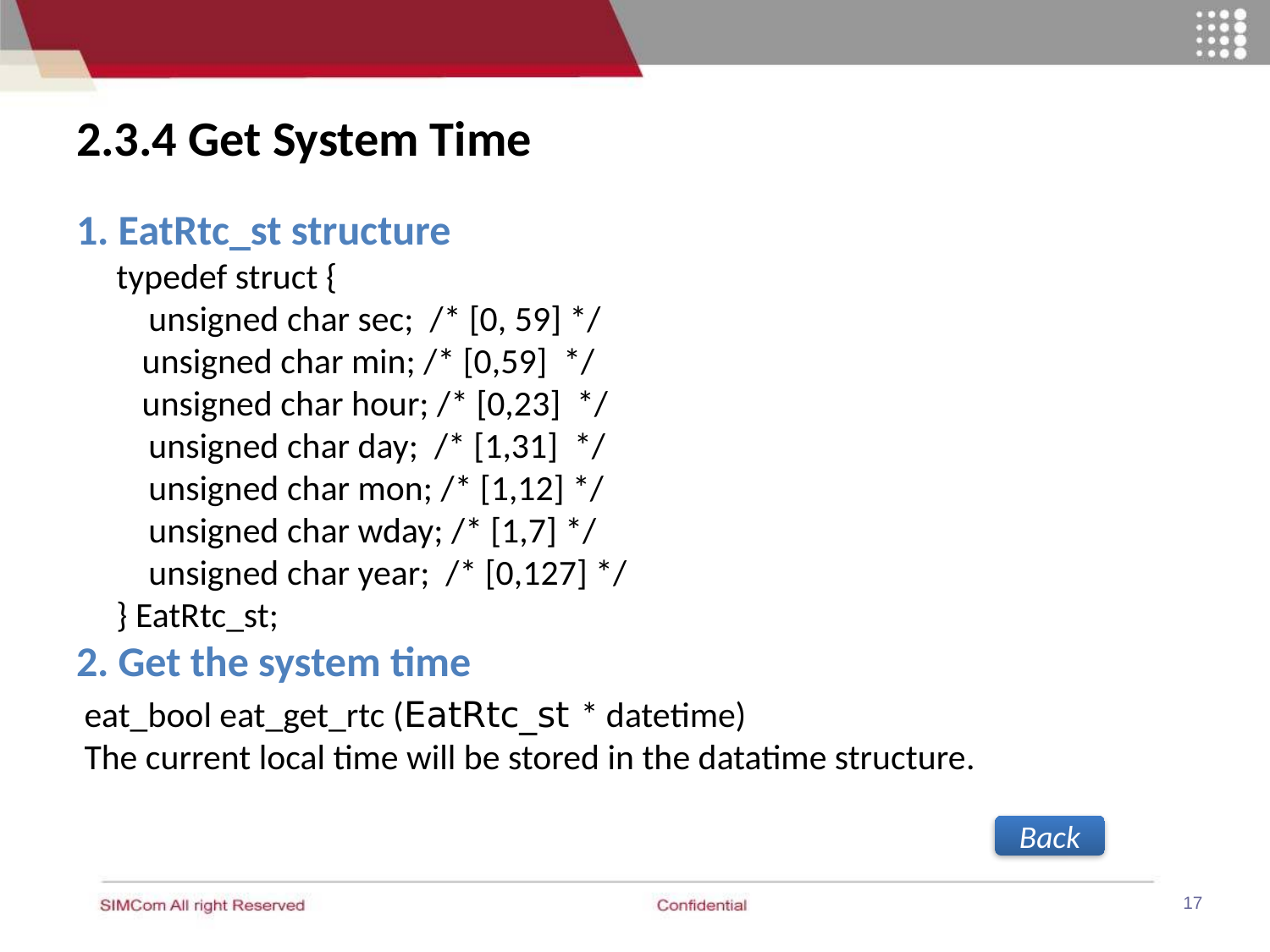

# 2.3.4 Get System Time
1. EatRtc_st structure
     typedef struct {
         unsigned char sec;  /* [0, 59] */
       unsigned char min; /* [0,59]  */
       unsigned char hour; /* [0,23]  */
         unsigned char day;  /* [1,31]  */
         unsigned char mon; /* [1,12] */
         unsigned char wday; /* [1,7] */
         unsigned char year;  /* [0,127] */
     } EatRtc_st;
2. Get the system time
 eat_bool eat_get_rtc (EatRtc_st * datetime)
 The current local time will be stored in the datatime structure.

Back